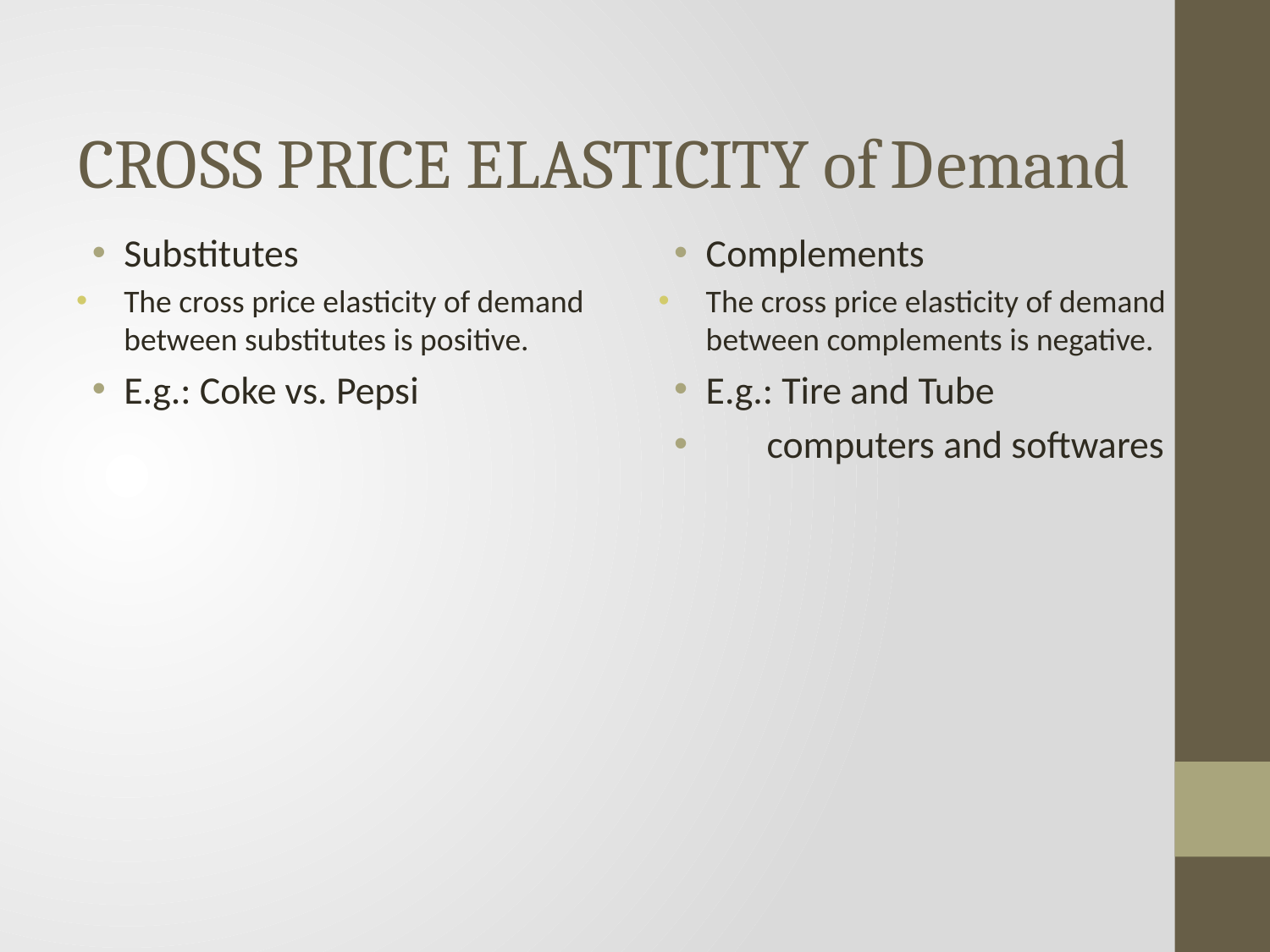

# CROSS PRICE ELASTICITY of Demand
Substitutes
The cross price elasticity of demand between substitutes is positive.
E.g.: Coke vs. Pepsi
Complements
The cross price elasticity of demand between complements is negative.
E.g.: Tire and Tube
       computers and softwares